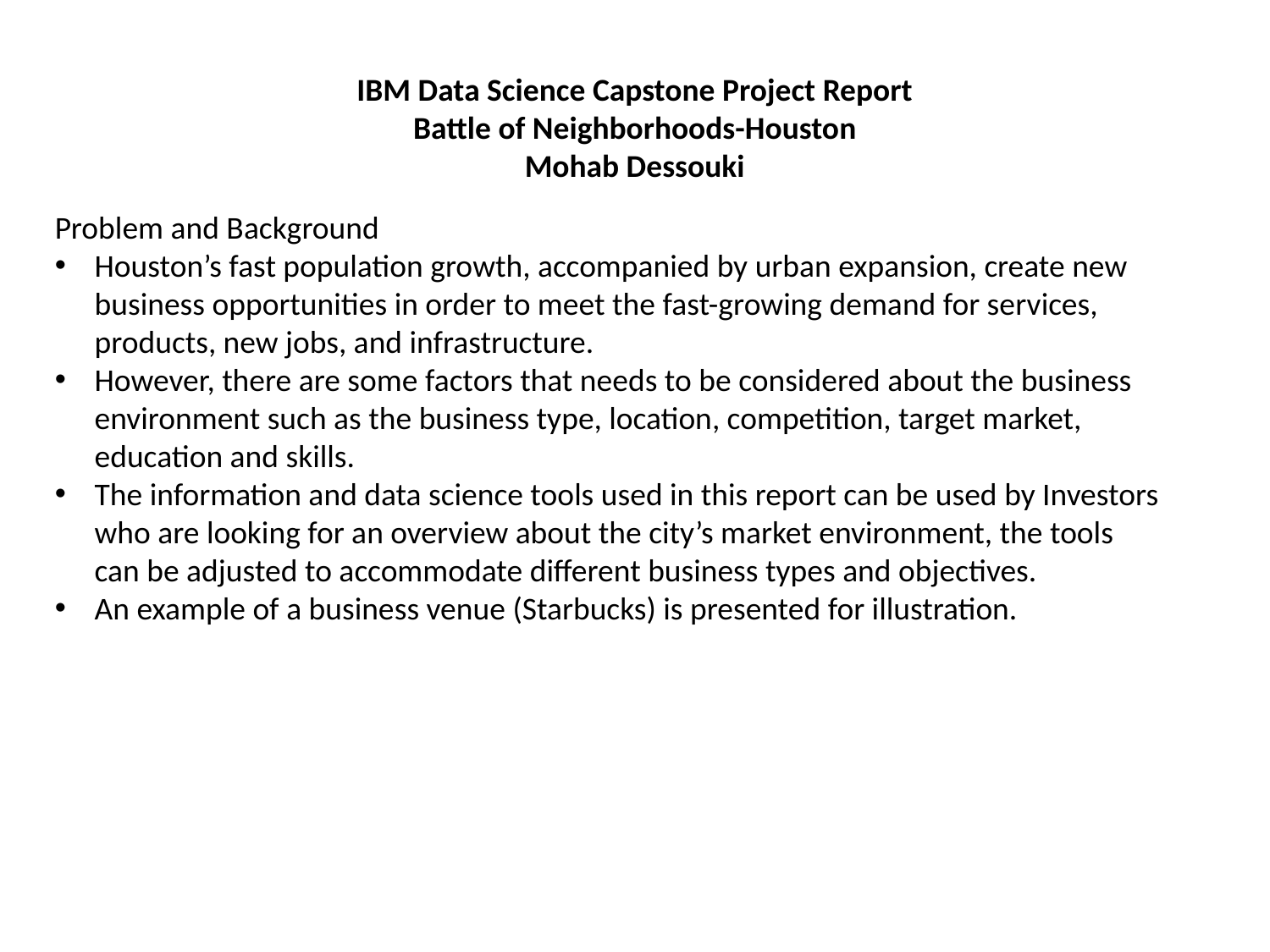

IBM Data Science Capstone Project Report
Battle of Neighborhoods-Houston
Mohab Dessouki

Problem and Background
Houston’s fast population growth, accompanied by urban expansion, create new business opportunities in order to meet the fast-growing demand for services, products, new jobs, and infrastructure.
However, there are some factors that needs to be considered about the business environment such as the business type, location, competition, target market, education and skills.
The information and data science tools used in this report can be used by Investors who are looking for an overview about the city’s market environment, the tools can be adjusted to accommodate different business types and objectives.
An example of a business venue (Starbucks) is presented for illustration.